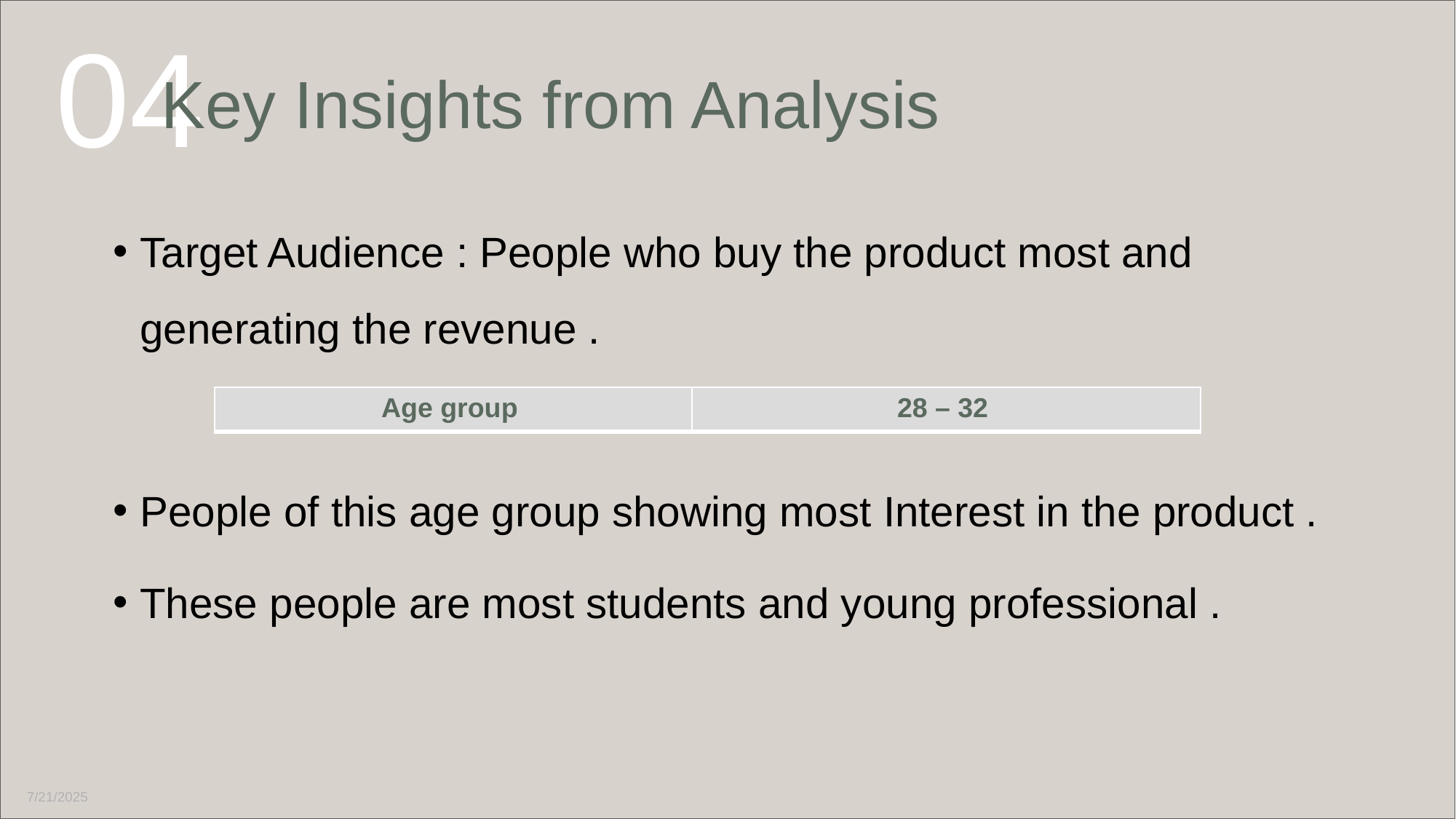

04
 Key Insights from Analysis
Target Audience : People who buy the product most and generating the revenue .

People of this age group showing most Interest in the product .
These people are most students and young professional .

| Age group | 28 – 32 |
| --- | --- |
7/21/2025
14